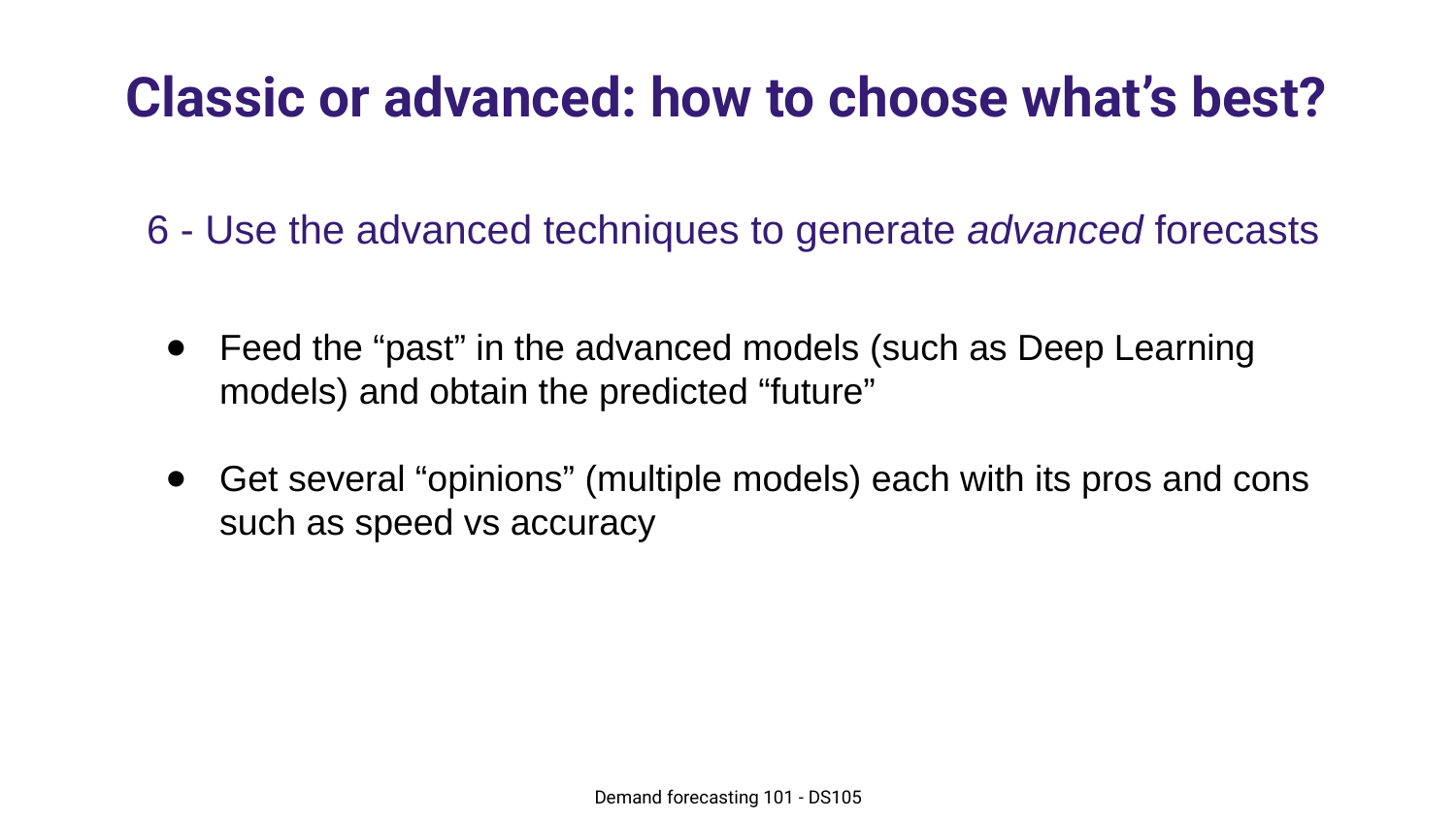

# Classic or advanced: how to choose what’s best?
6 - Use the advanced techniques to generate advanced forecasts

Feed the “past” in the advanced models (such as Deep Learning models) and obtain the predicted “future”
Get several “opinions” (multiple models) each with its pros and cons such as speed vs accuracy

Demand forecasting 101 - DS105